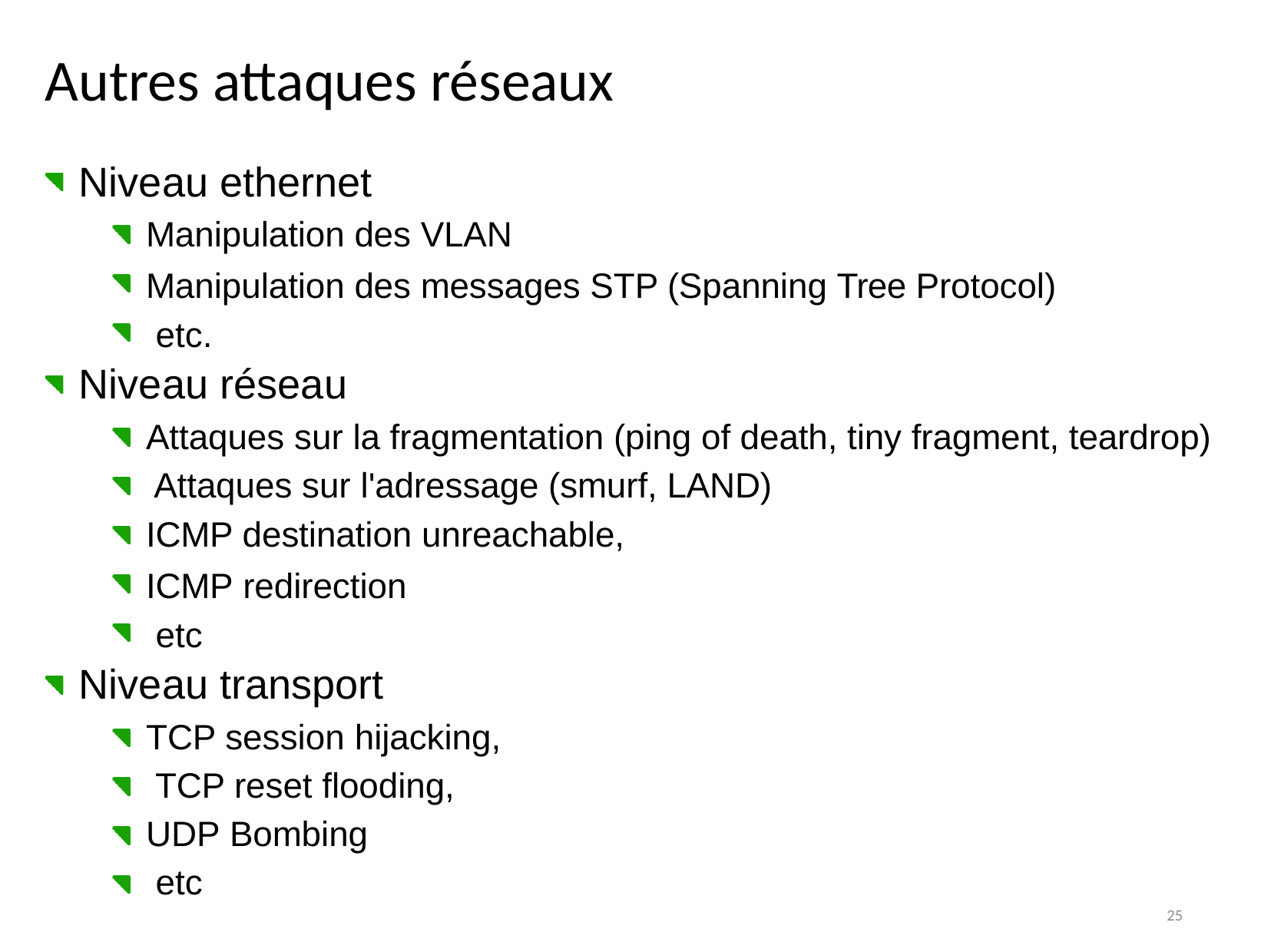

# Autres attaques réseaux
Niveau ethernet
Manipulation des VLAN
Manipulation des messages STP (Spanning Tree Protocol)  etc.
Niveau réseau
Attaques sur la fragmentation (ping of death, tiny fragment, teardrop)  Attaques sur l'adressage (smurf, LAND)
ICMP destination unreachable,
ICMP redirection  etc
Niveau transport
TCP session hijacking,  TCP reset flooding,
UDP Bombing  etc

25